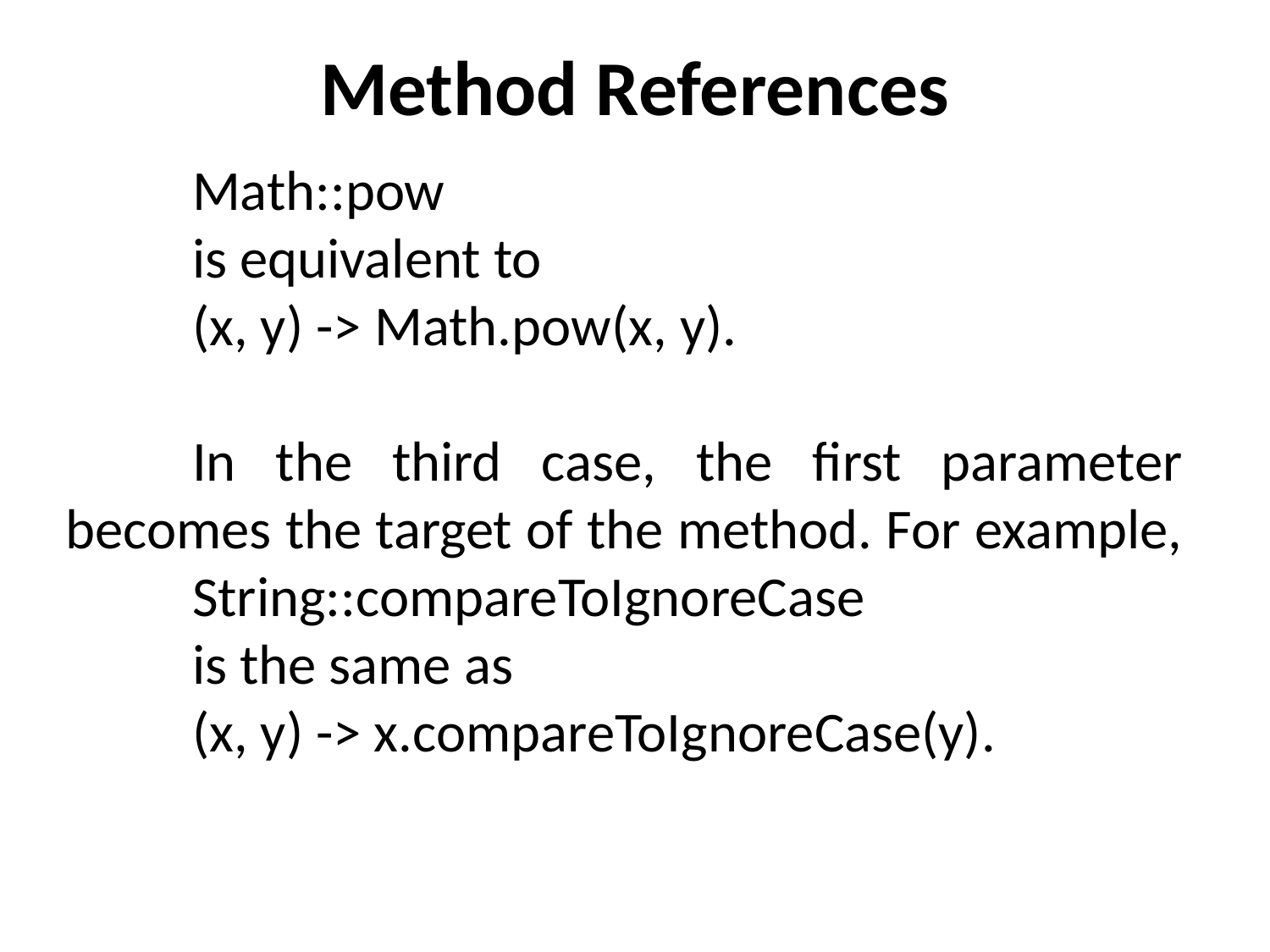

# Method References
	Math::pow
	is equivalent to
	(x, y) -> Math.pow(x, y).

	In the third case, the first parameter becomes the target of the method. For example, 	String::compareToIgnoreCase
	is the same as
	(x, y) -> x.compareToIgnoreCase(y).